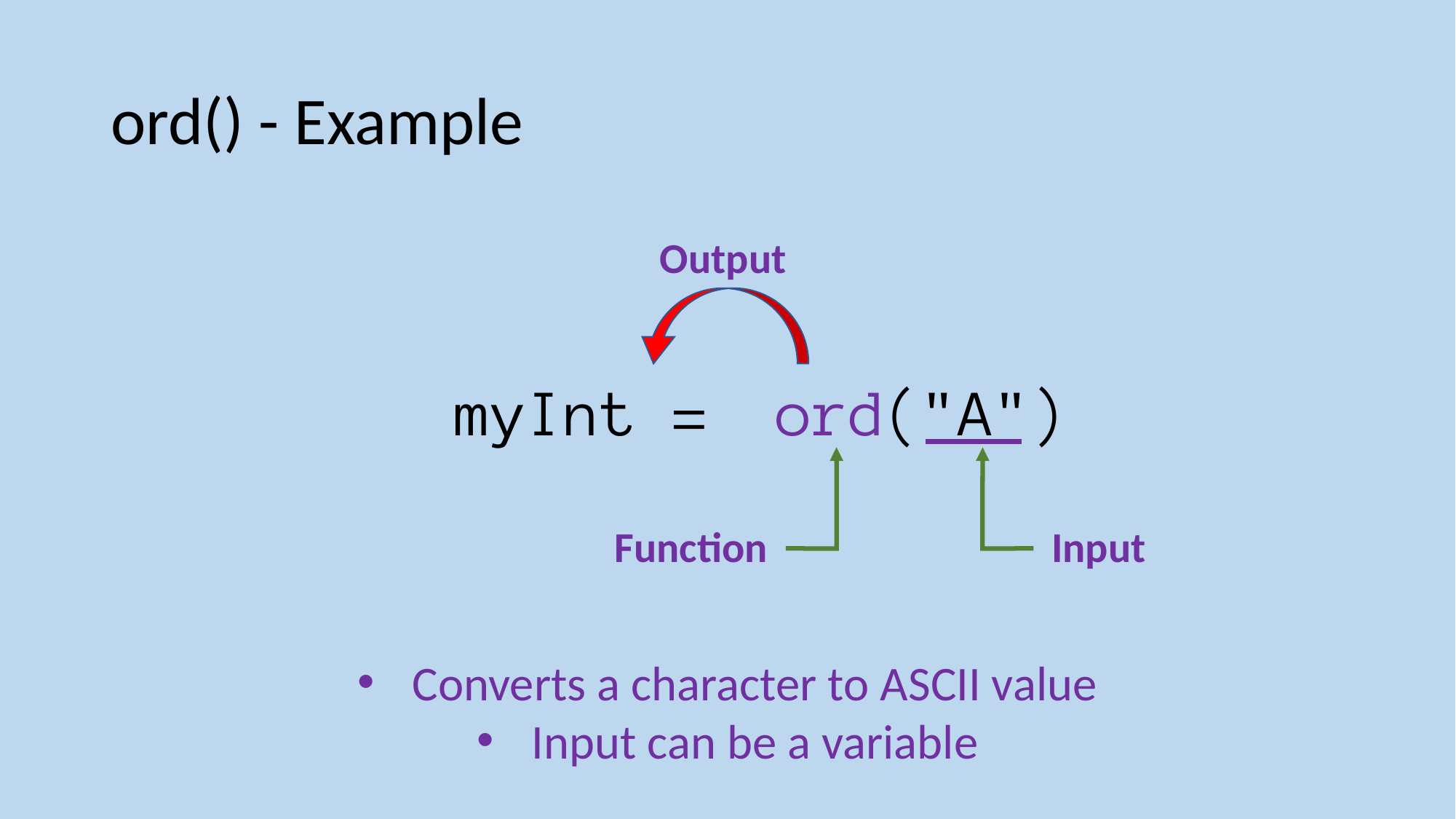

# ord() - Example
Output

ord("A")
myInt =
Function
Input
Converts a character to ASCII value
Input can be a variable